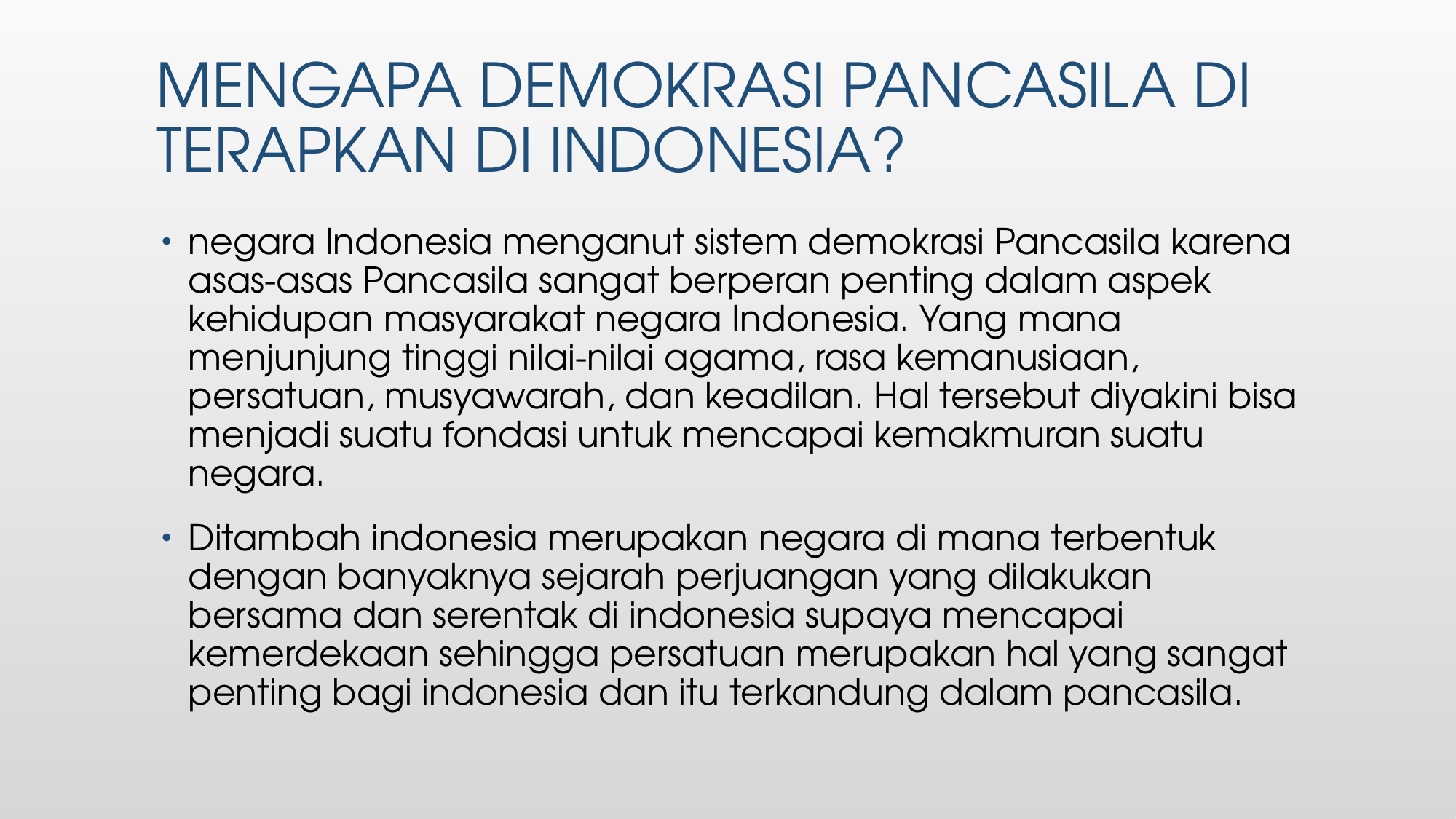

# Mengapa demokrasi pancasila di terapkan di indonesia?
negara Indonesia menganut sistem demokrasi Pancasila karena asas-asas Pancasila sangat berperan penting dalam aspek kehidupan masyarakat negara Indonesia. Yang mana menjunjung tinggi nilai-nilai agama, rasa kemanusiaan, persatuan, musyawarah, dan keadilan. Hal tersebut diyakini bisa menjadi suatu fondasi untuk mencapai kemakmuran suatu negara.
Ditambah indonesia merupakan negara di mana terbentuk dengan banyaknya sejarah perjuangan yang dilakukan bersama dan serentak di indonesia supaya mencapai kemerdekaan sehingga persatuan merupakan hal yang sangat penting bagi indonesia dan itu terkandung dalam pancasila.